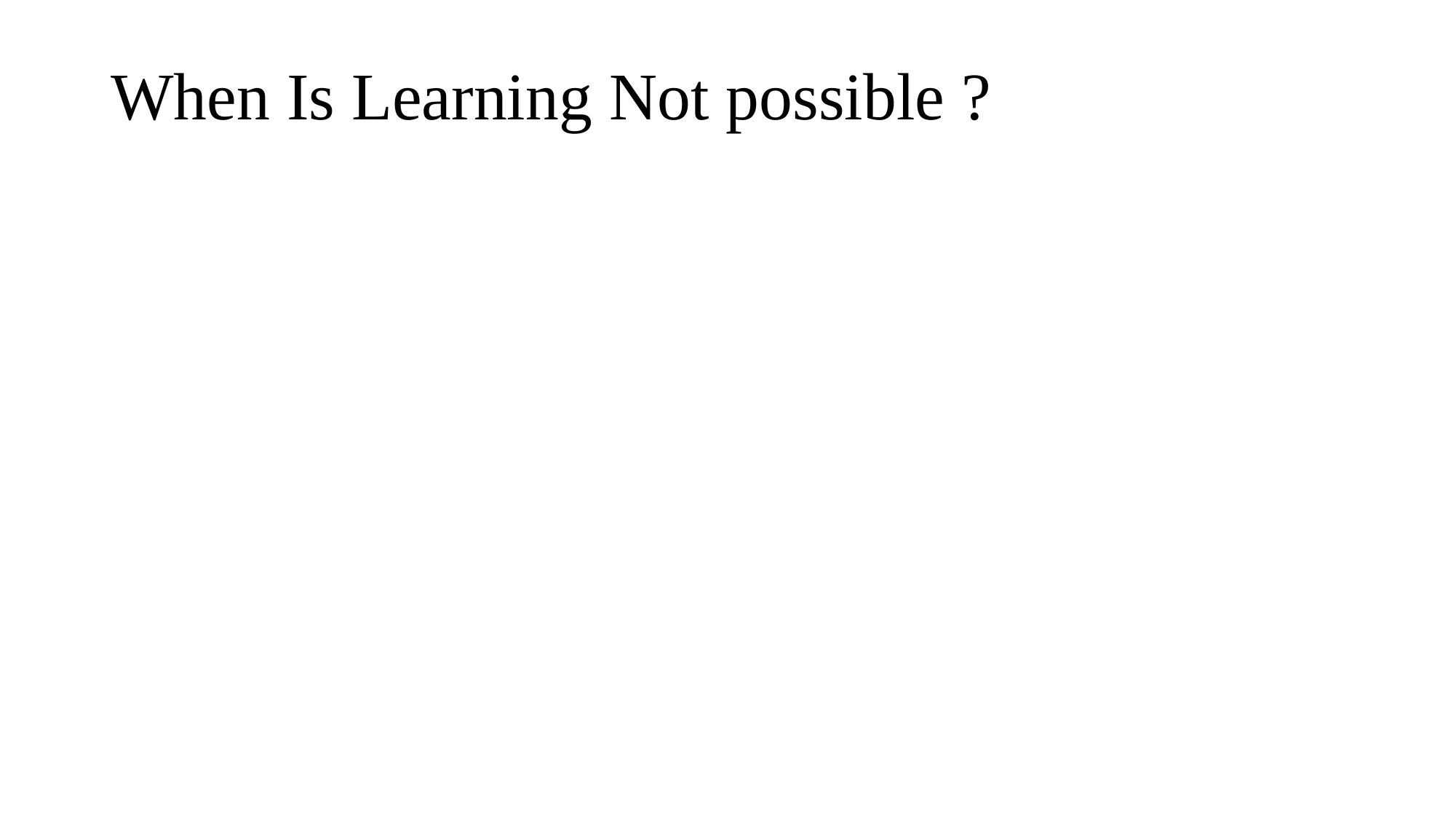

# When Is Learning Not possible ?